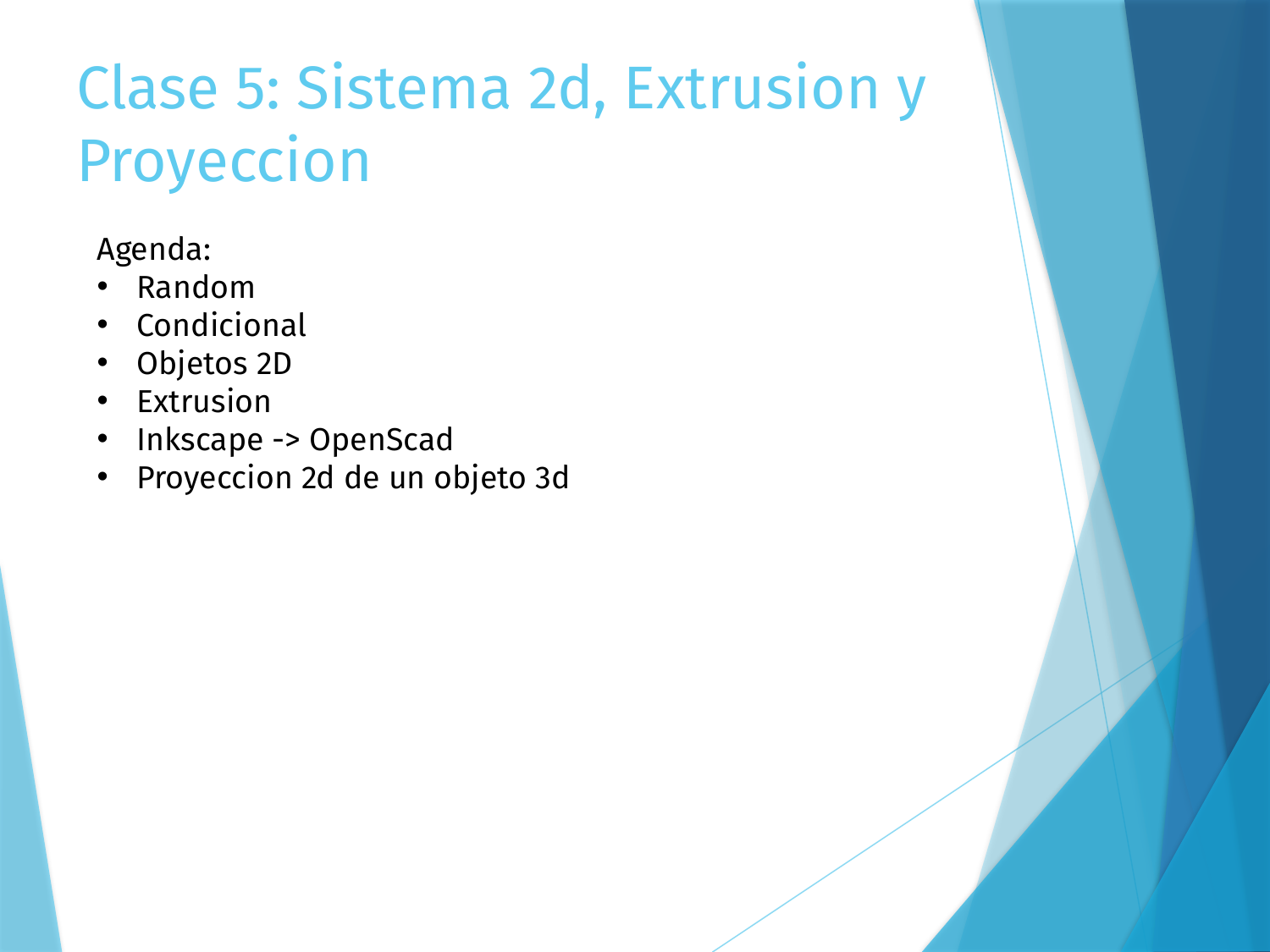

# Clase 5: Sistema 2d, Extrusion y Proyeccion
Agenda:
Random
Condicional
Objetos 2D
Extrusion
Inkscape -> OpenScad
Proyeccion 2d de un objeto 3d